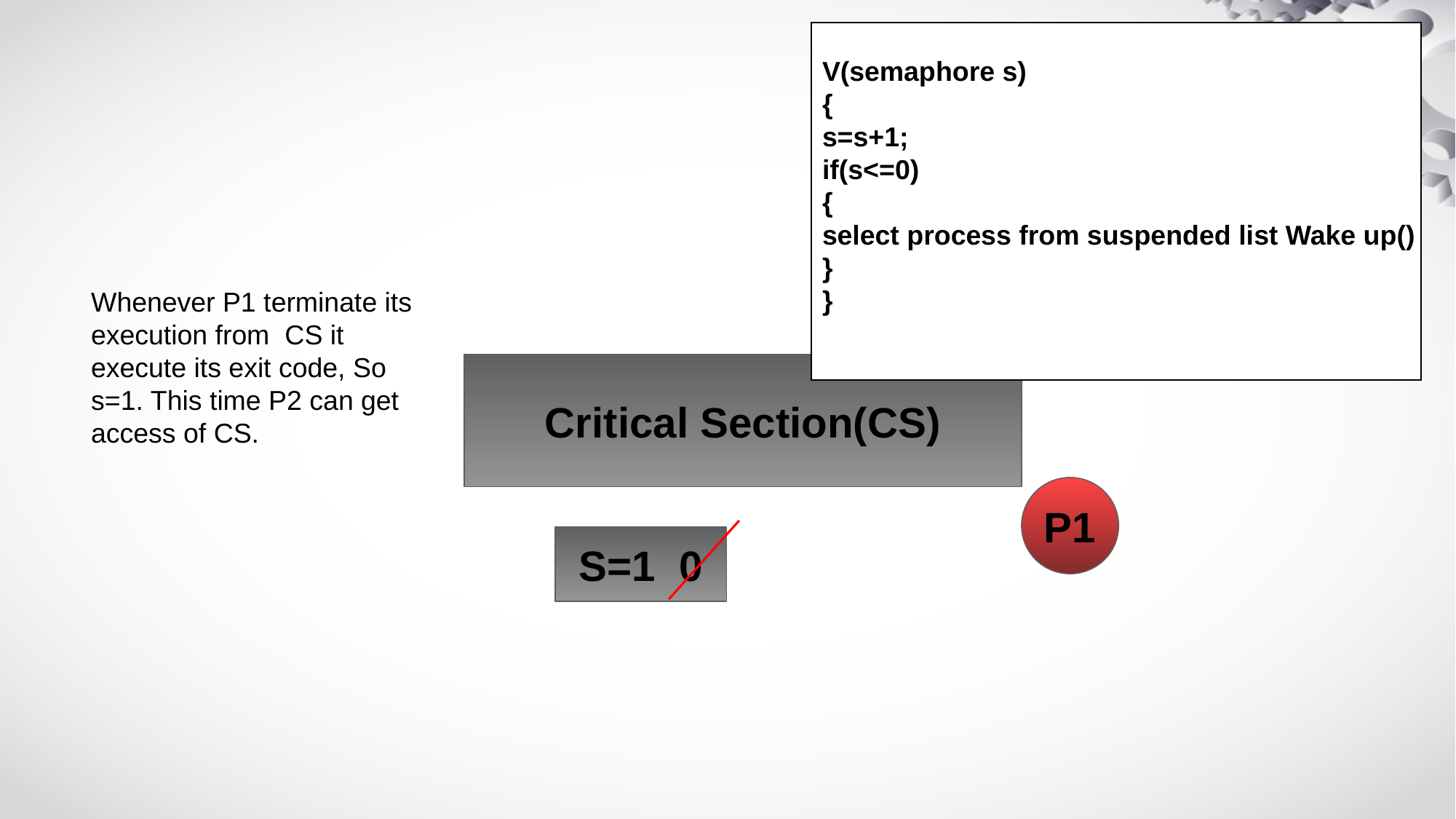

#
V(semaphore s)
{
s=s+1;
if(s<=0)
{
select process from suspended list Wake up()
}
}

Whenever P1 terminate its execution from  CS it execute its exit code, So s=1. This time P2 can get access of CS.
Critical Section(CS)
P1
S=1  0